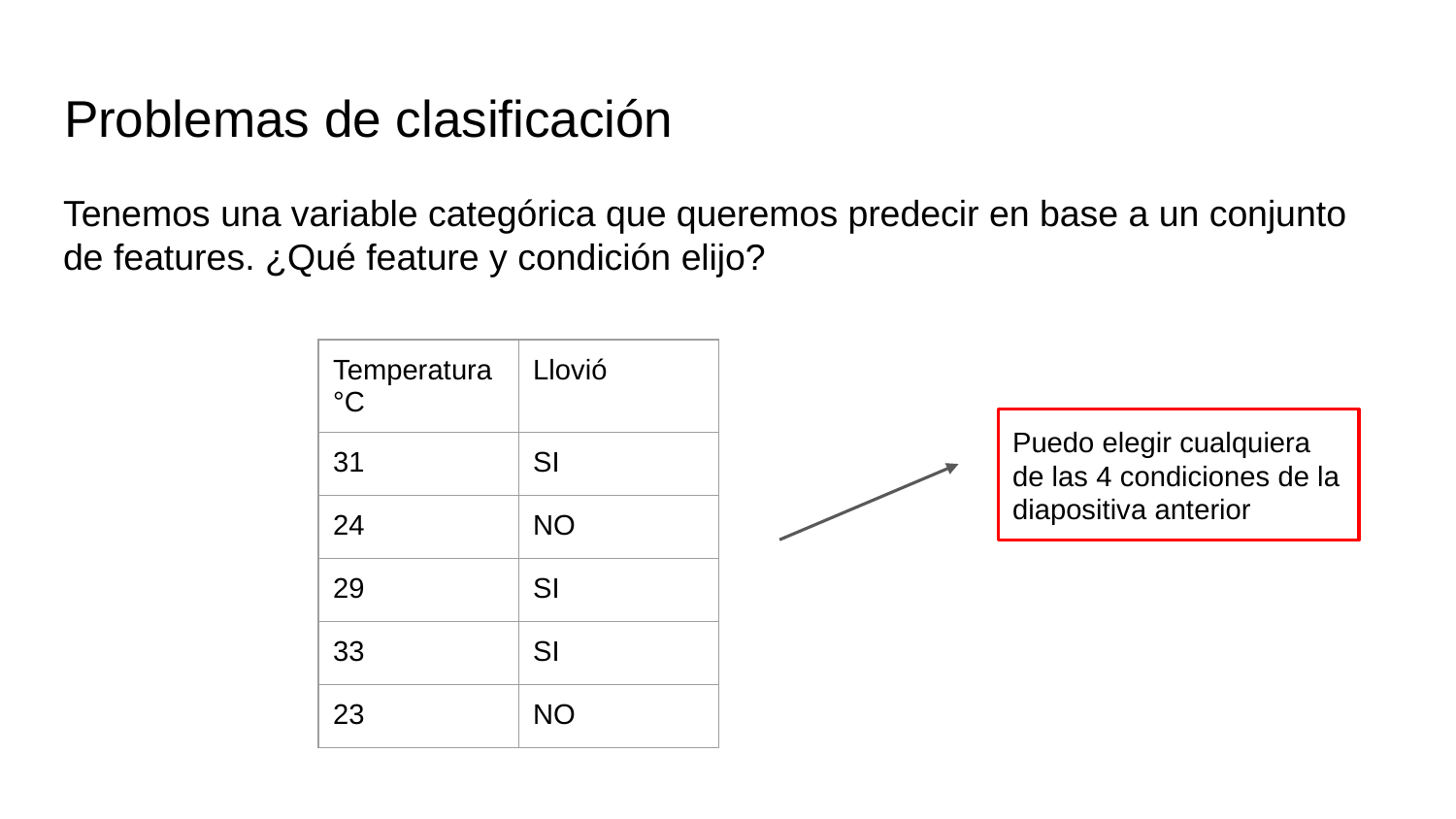

# Problemas de clasificación
Tenemos una variable categórica que queremos predecir en base a un conjunto de features. ¿Qué feature y condición elijo?
| Temperatura °C | Llovió |
| --- | --- |
| 31 | SI |
| 24 | NO |
| 29 | SI |
| 33 | SI |
| 23 | NO |
Puedo elegir cualquiera de las 4 condiciones de la diapositiva anterior